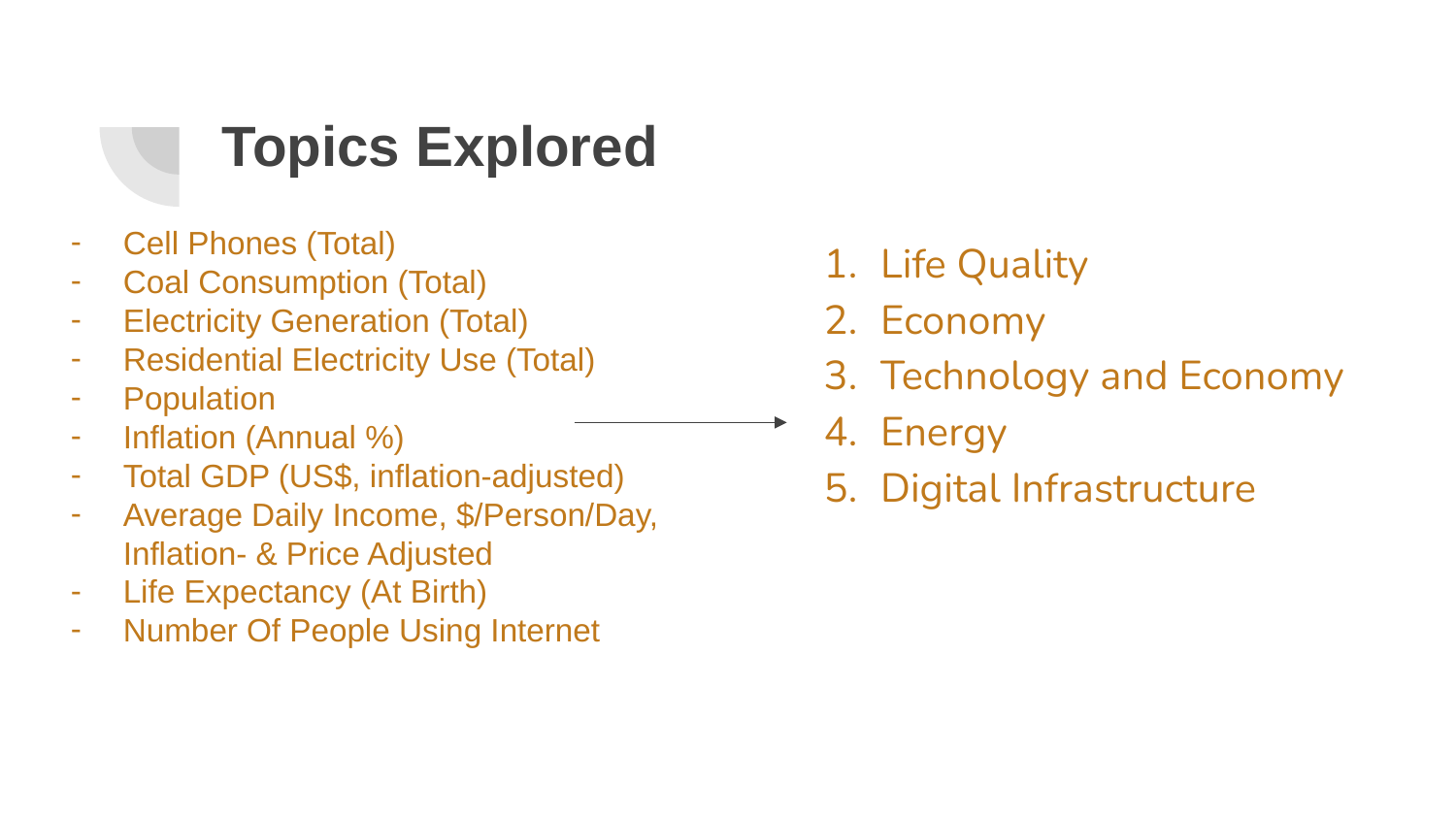

# Topics Explored
Cell Phones (Total)
Coal Consumption (Total)
Electricity Generation (Total)
Residential Electricity Use (Total)
Population
Inflation (Annual %)
Total GDP (US$, inflation-adjusted)
Average Daily Income, $/Person/Day, Inflation- & Price Adjusted
Life Expectancy (At Birth)
Number Of People Using Internet

Life Quality
Economy
Technology and Economy
Energy
Digital Infrastructure